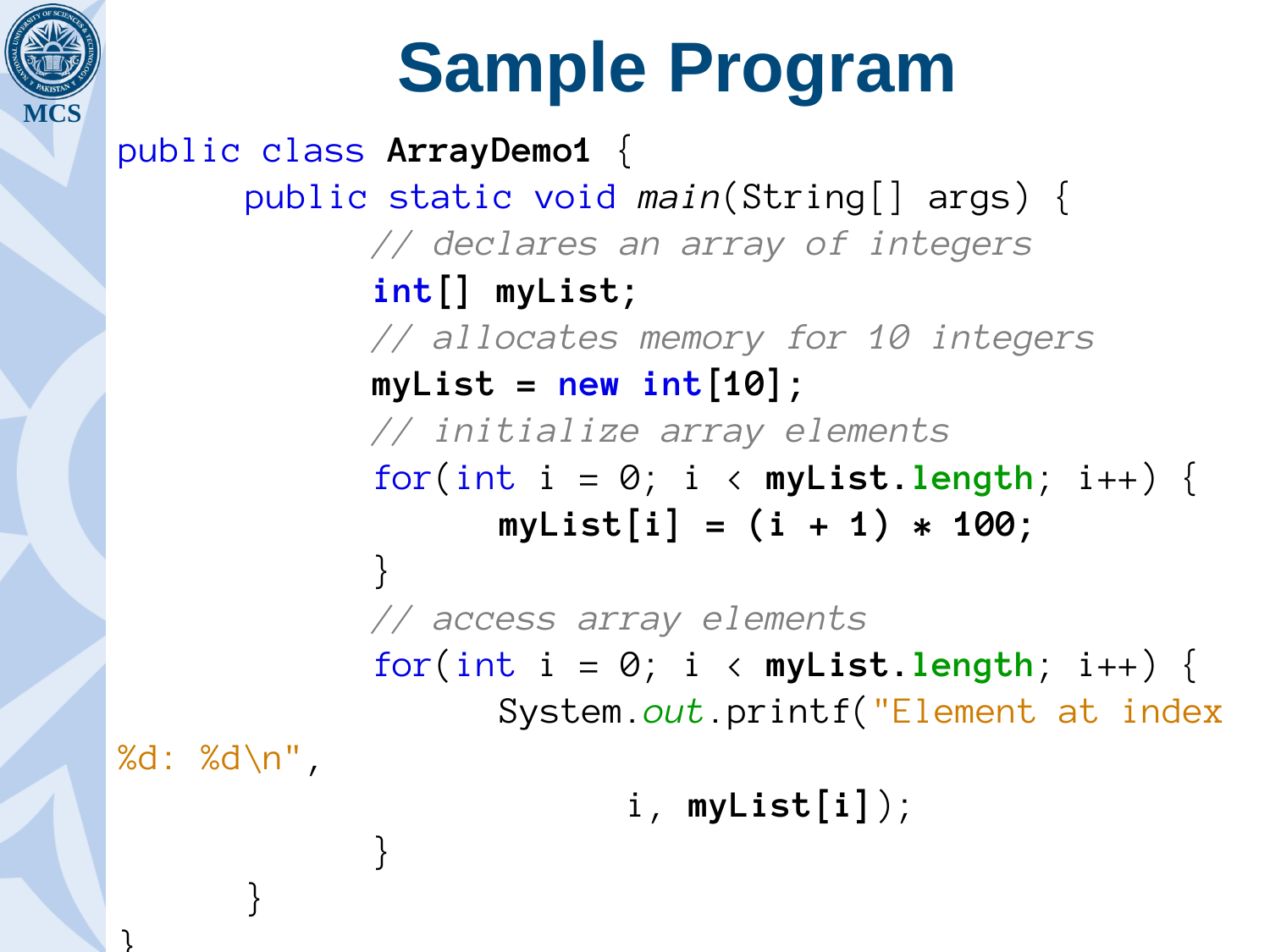

# Sample Program
public class ArrayDemo1 {
	public static void main(String[] args) {
		// declares an array of integers
		int[] myList;
		// allocates memory for 10 integers
		myList = new int[10];
		// initialize array elements
		for(int i = 0; i < myList.length; i++) {
			myList[i] = (i + 1) * 100;
		}
		// access array elements
		for(int i = 0; i < myList.length; i++) {
			System.out.printf("Element at index %d: %d\n",
				i, myList[i]);
		}
	}
}